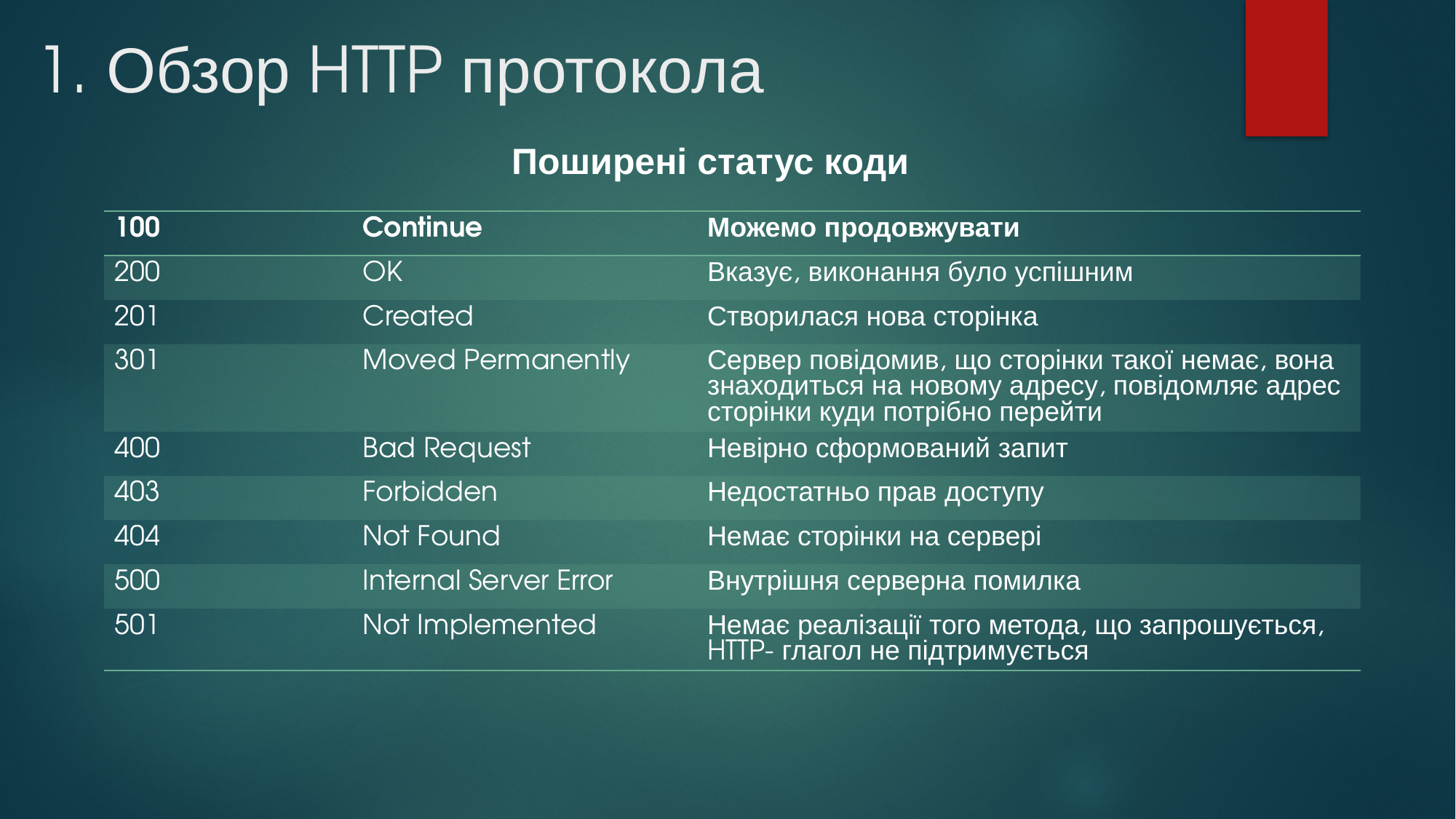

# 1. Обзор HTTP протокола
Поширені статус коди
| 100 | Continue | Можемо продовжувати |
| --- | --- | --- |
| 200 | OK | Вказує, виконання було успішним |
| 201 | Created | Створилася нова сторінка |
| 301 | Moved Permanently | Сервер повідомив, що сторінки такої немає, вона знаходиться на новому адресу, повідомляє адрес сторінки куди потрібно перейти |
| 400 | Bad Request | Невірно сформований запит |
| 403 | Forbidden | Недостатньо прав доступу |
| 404 | Not Found | Немає сторінки на сервері |
| 500 | Internal Server Error | Внутрішня серверна помилка |
| 501 | Not Implemented | Немає реалізації того метода, що запрошується, HTTP- глагол не підтримується |